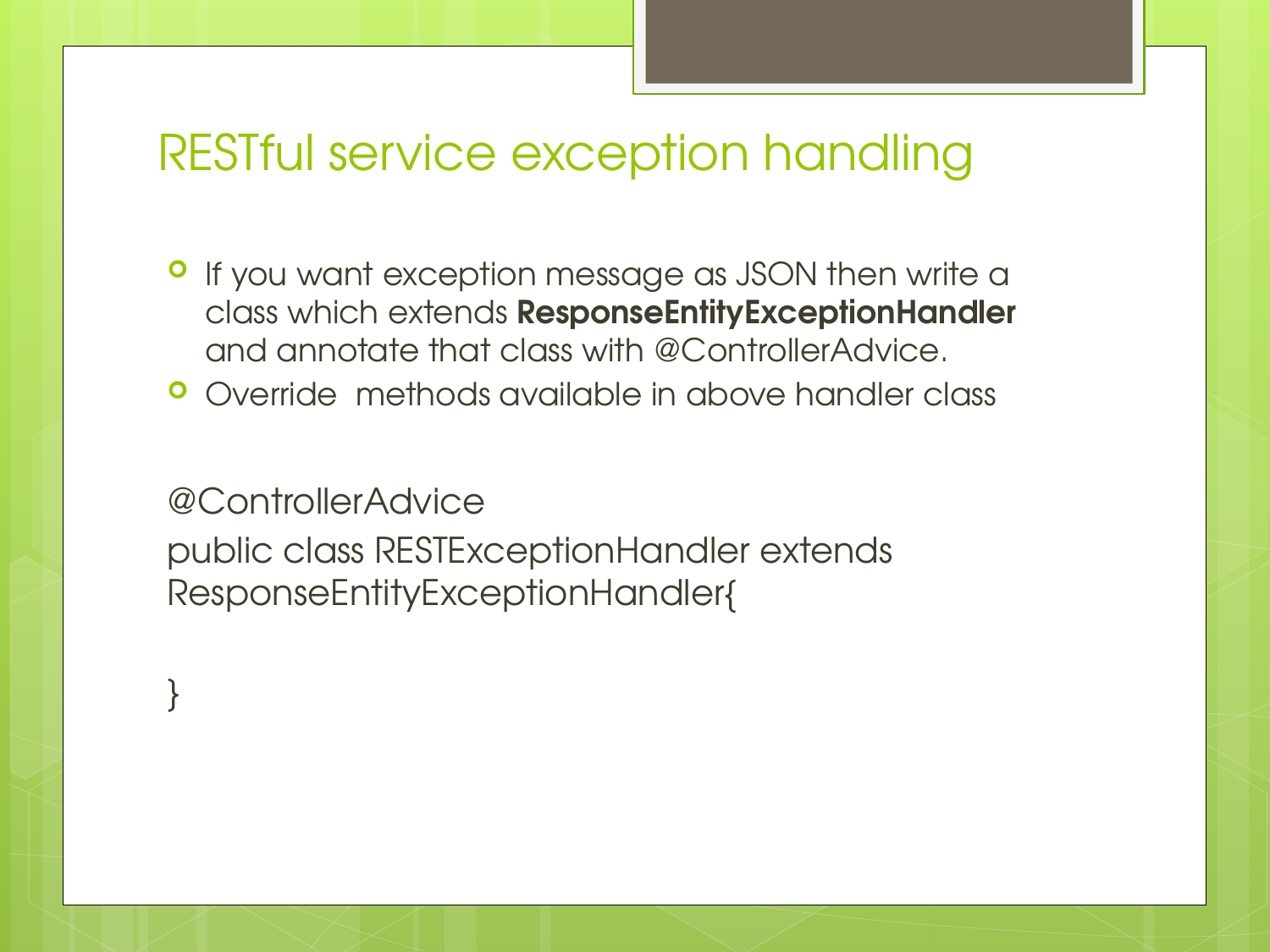

# RESTful service exception handling
If you want exception message as JSON then write a class which extends ResponseEntityExceptionHandler and annotate that class with @ControllerAdvice.
Override  methods available in above handler class

@ControllerAdvice
public class RESTExceptionHandler extends ResponseEntityExceptionHandler{

}